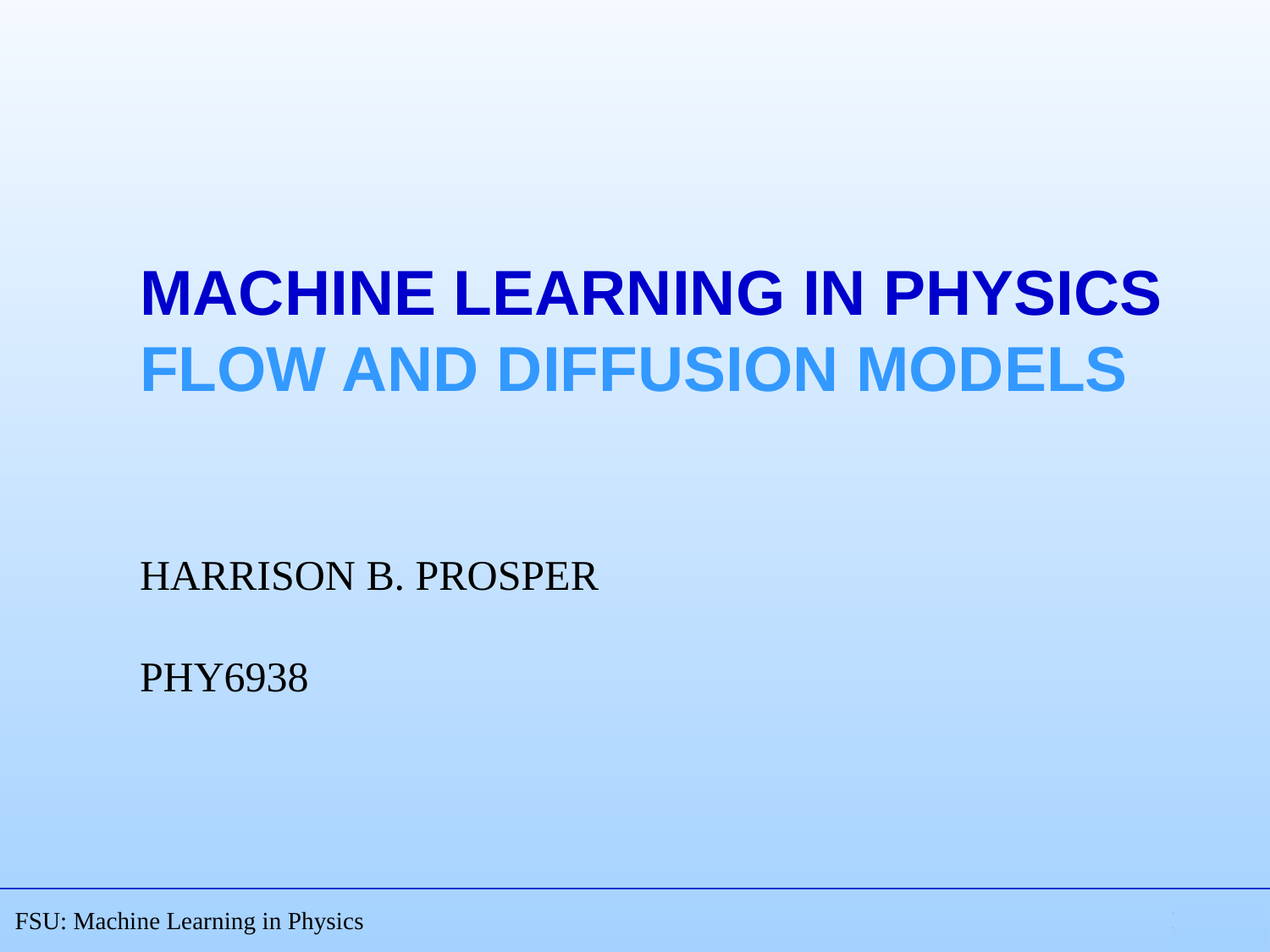

# Machine learning in physics Flow and diffusion models